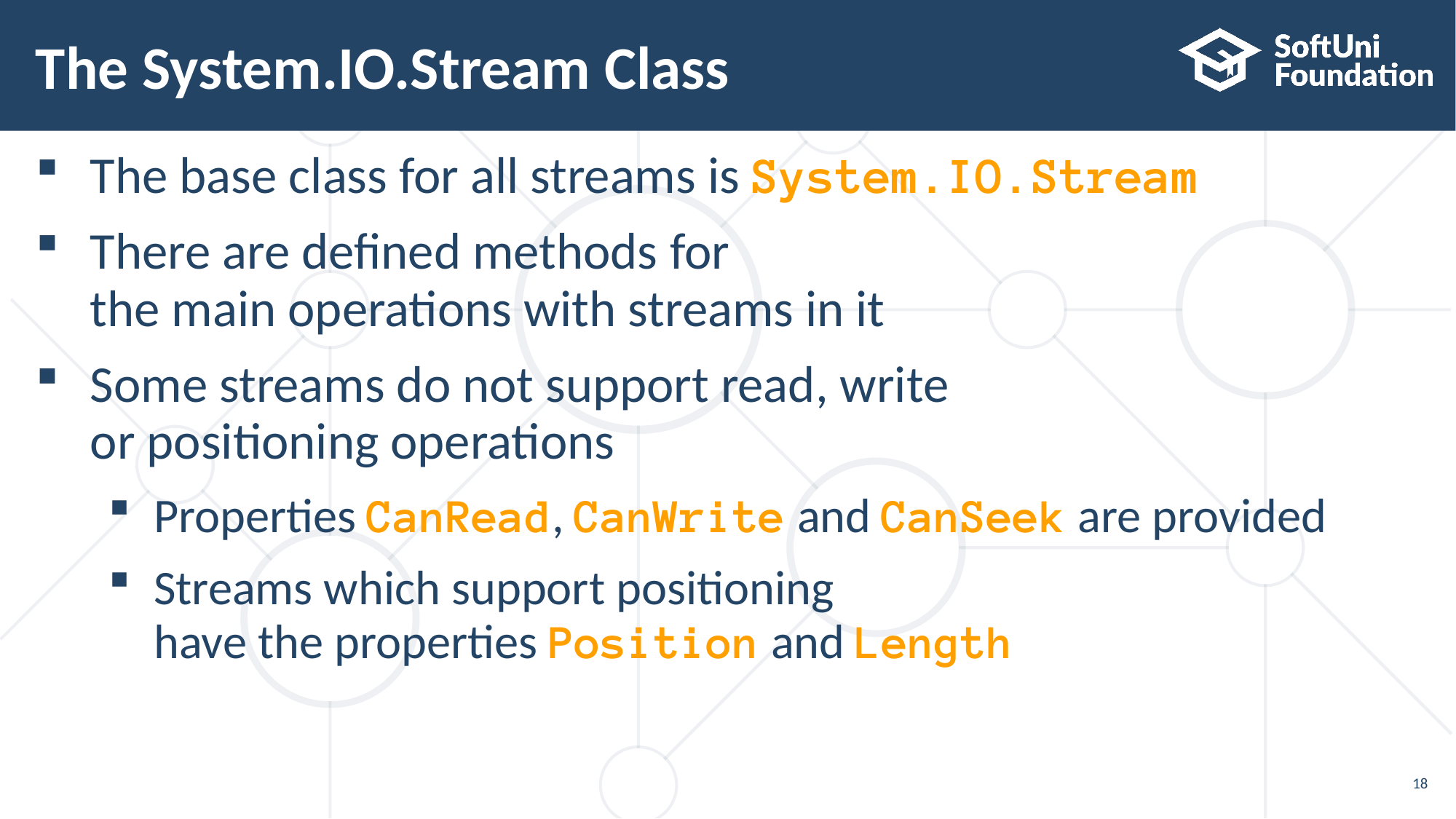

# The System.IO.Stream Class
The base class for all streams is System.IO.Stream
There are defined methods for
the main operations with streams in it
Some streams do not support read, write
or positioning operations
Properties CanRead, CanWrite and CanSeek are provided
Streams which support positioning
have the properties Position and Length
18